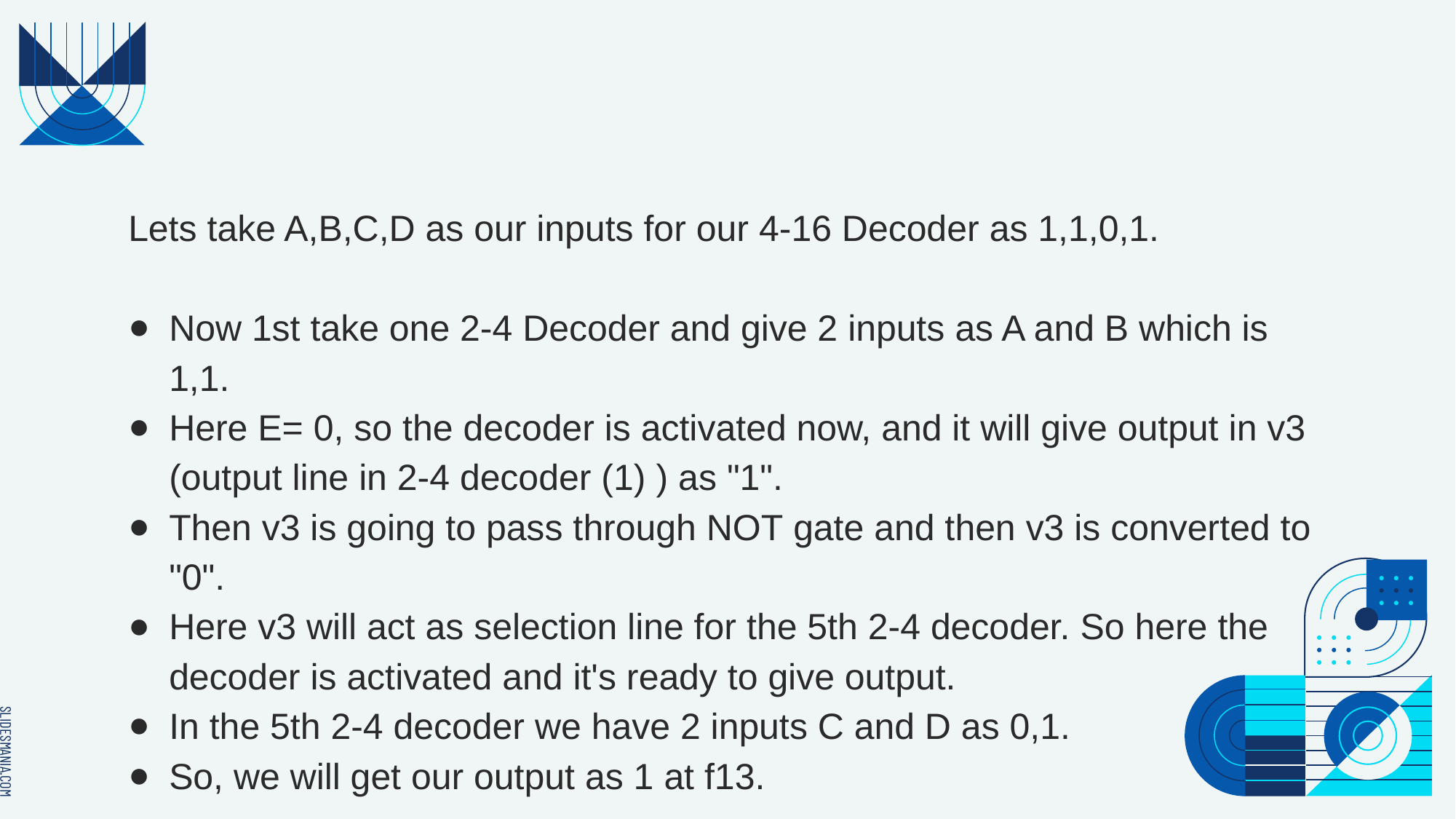

Lets take A,B,C,D as our inputs for our 4-16 Decoder as 1,1,0,1.

Now 1st take one 2-4 Decoder and give 2 inputs as A and B which is 1,1.
Here E= 0, so the decoder is activated now, and it will give output in v3 (output line in 2-4 decoder (1) ) as "1".
Then v3 is going to pass through NOT gate and then v3 is converted to "0".
Here v3 will act as selection line for the 5th 2-4 decoder. So here the decoder is activated and it's ready to give output.
In the 5th 2-4 decoder we have 2 inputs C and D as 0,1.
So, we will get our output as 1 at f13.